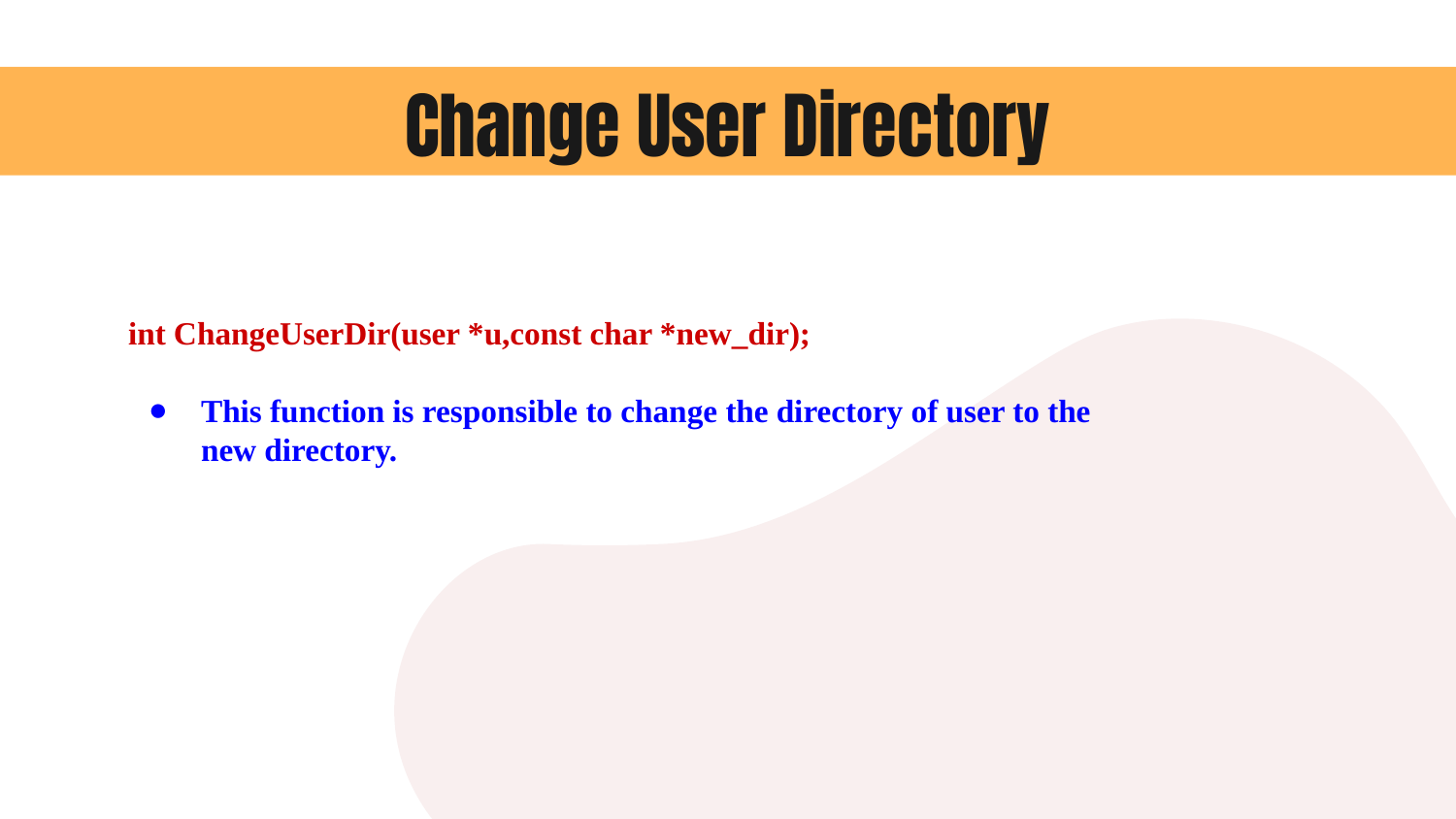

# Change User Directory
int ChangeUserDir(user *u,const char *new_dir);

This function is responsible to change the directory of user to the new directory.